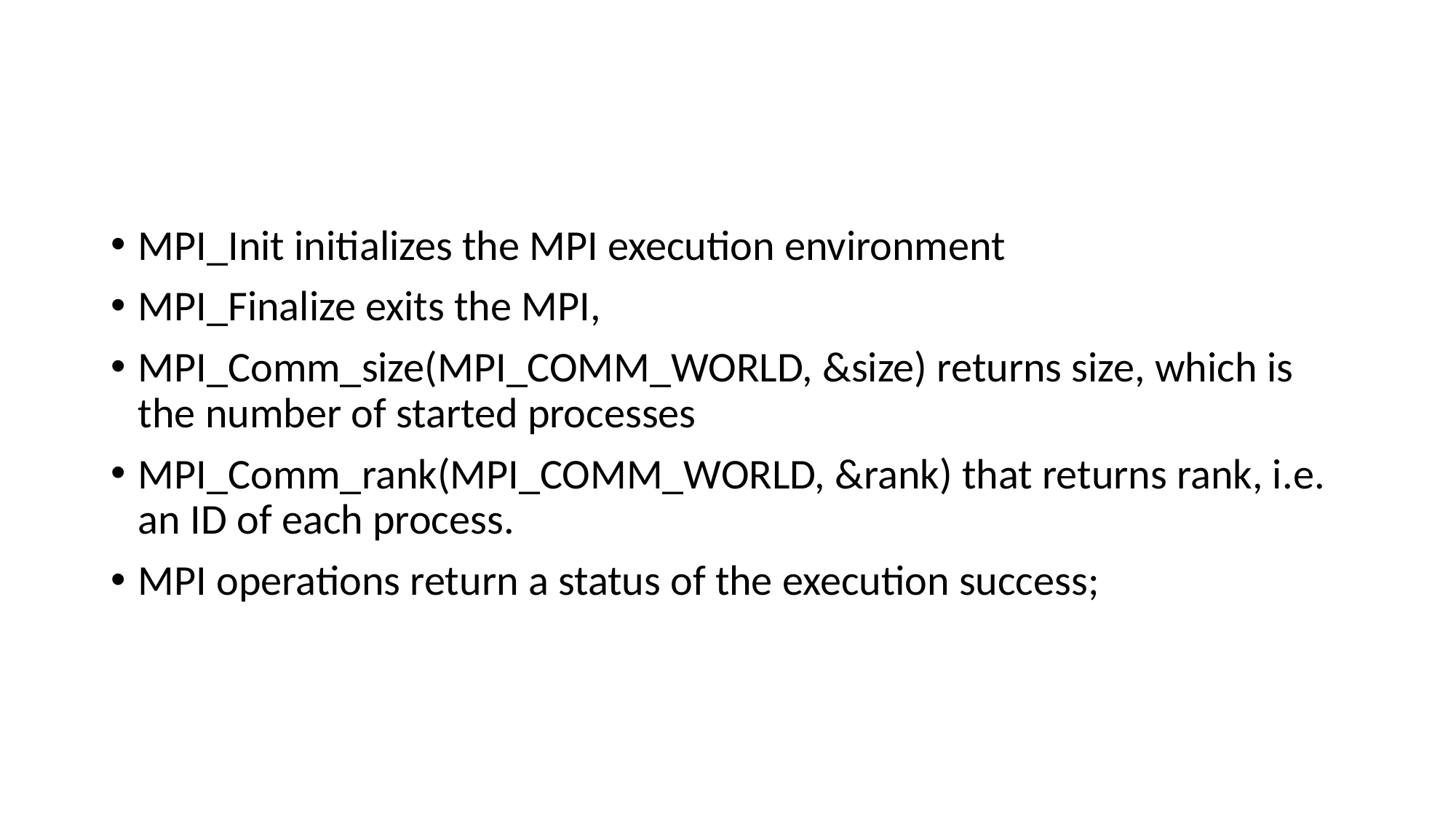

#
MPI_Init initializes the MPI execution environment
MPI_Finalize exits the MPI,
MPI_Comm_size(MPI_COMM_WORLD, &size) returns size, which is the number of started processes
MPI_Comm_rank(MPI_COMM_WORLD, &rank) that returns rank, i.e. an ID of each process.
MPI operations return a status of the execution success;